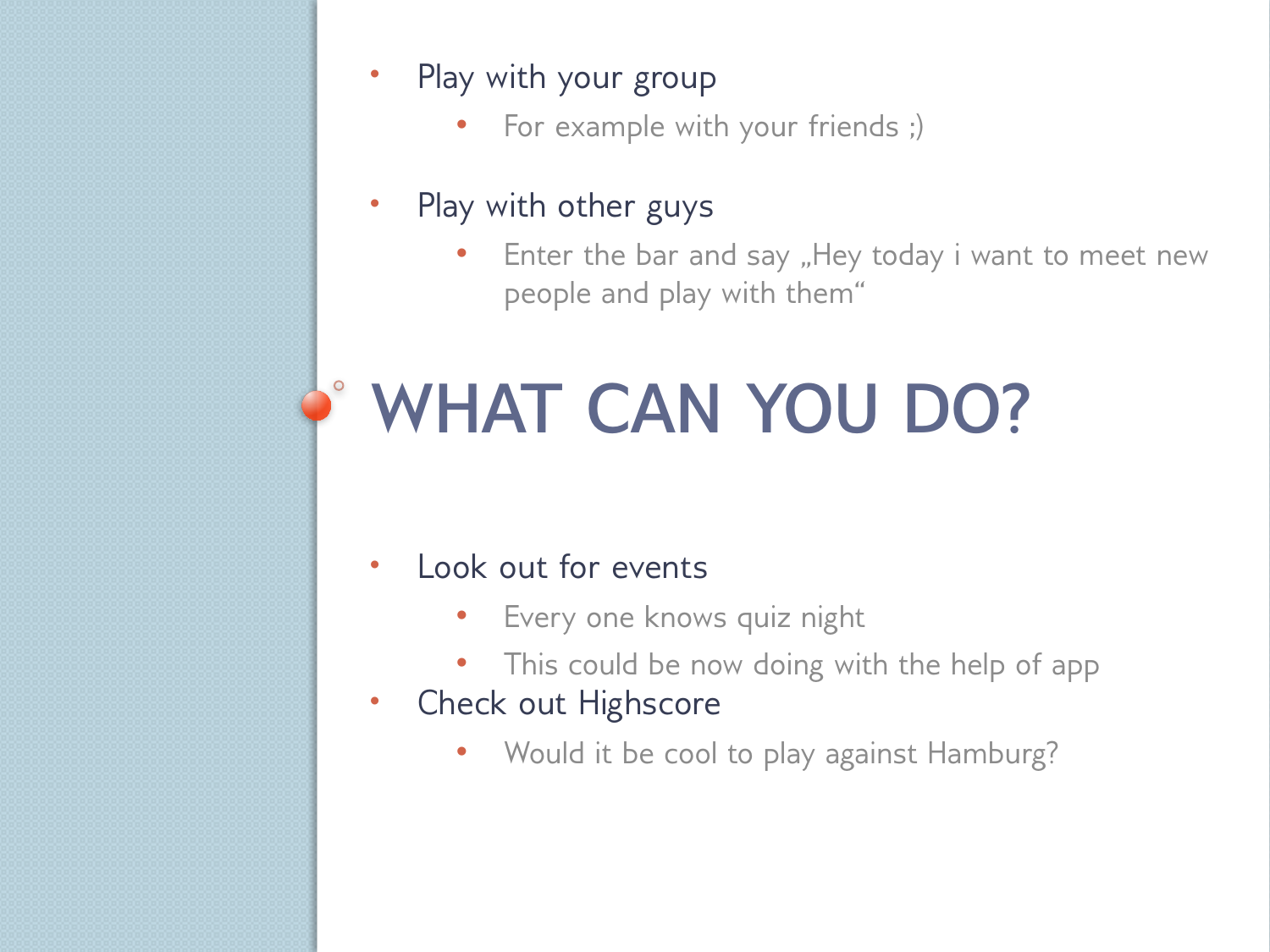

Play with your group
For example with your friends ;)

Play with other guys
Enter the bar and say „Hey today i want to meet new people and play with them“

# What can you Do?
Look out for events
Every one knows quiz night
This could be now doing with the help of app
Check out Highscore
Would it be cool to play against Hamburg?